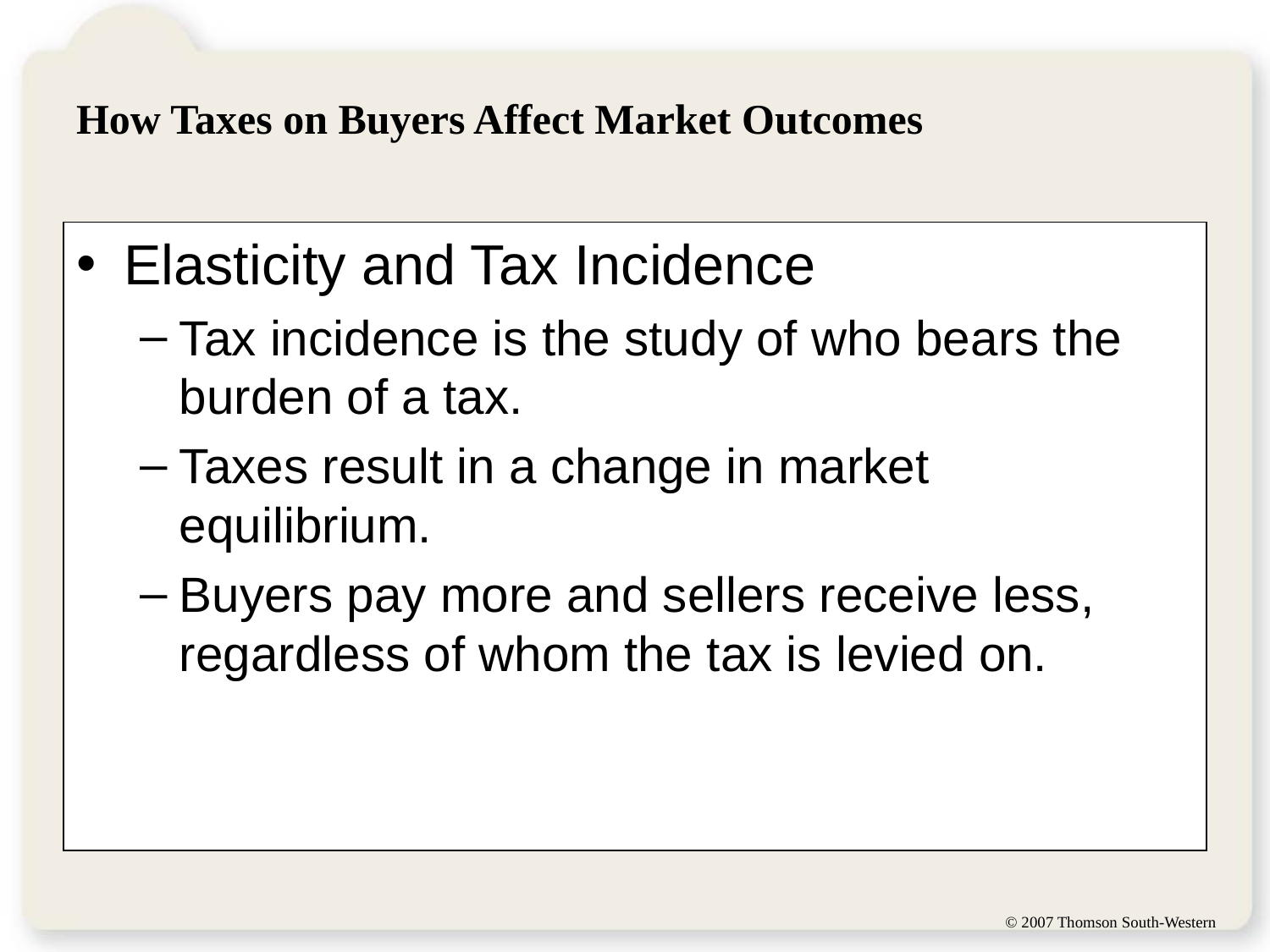

# How Taxes on Buyers Affect Market Outcomes
Elasticity and Tax Incidence
Tax incidence is the study of who bears the burden of a tax.
Taxes result in a change in market equilibrium.
Buyers pay more and sellers receive less, regardless of whom the tax is levied on.